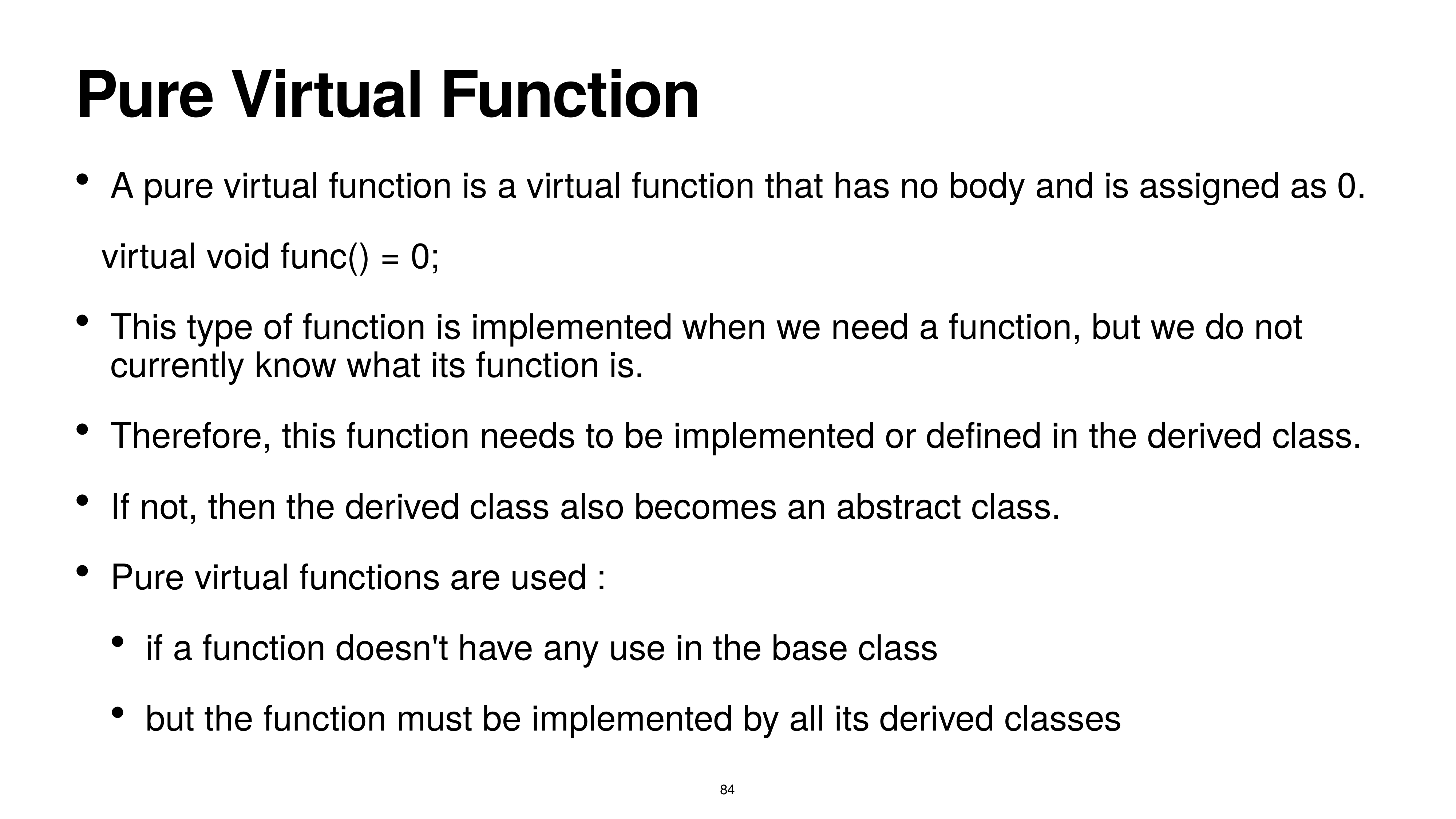

# Pure Virtual Function
A pure virtual function is a virtual function that has no body and is assigned as 0.
virtual void func() = 0;
This type of function is implemented when we need a function, but we do not currently know what its function is.
Therefore, this function needs to be implemented or defined in the derived class.
If not, then the derived class also becomes an abstract class.
Pure virtual functions are used :
if a function doesn't have any use in the base class
but the function must be implemented by all its derived classes
84